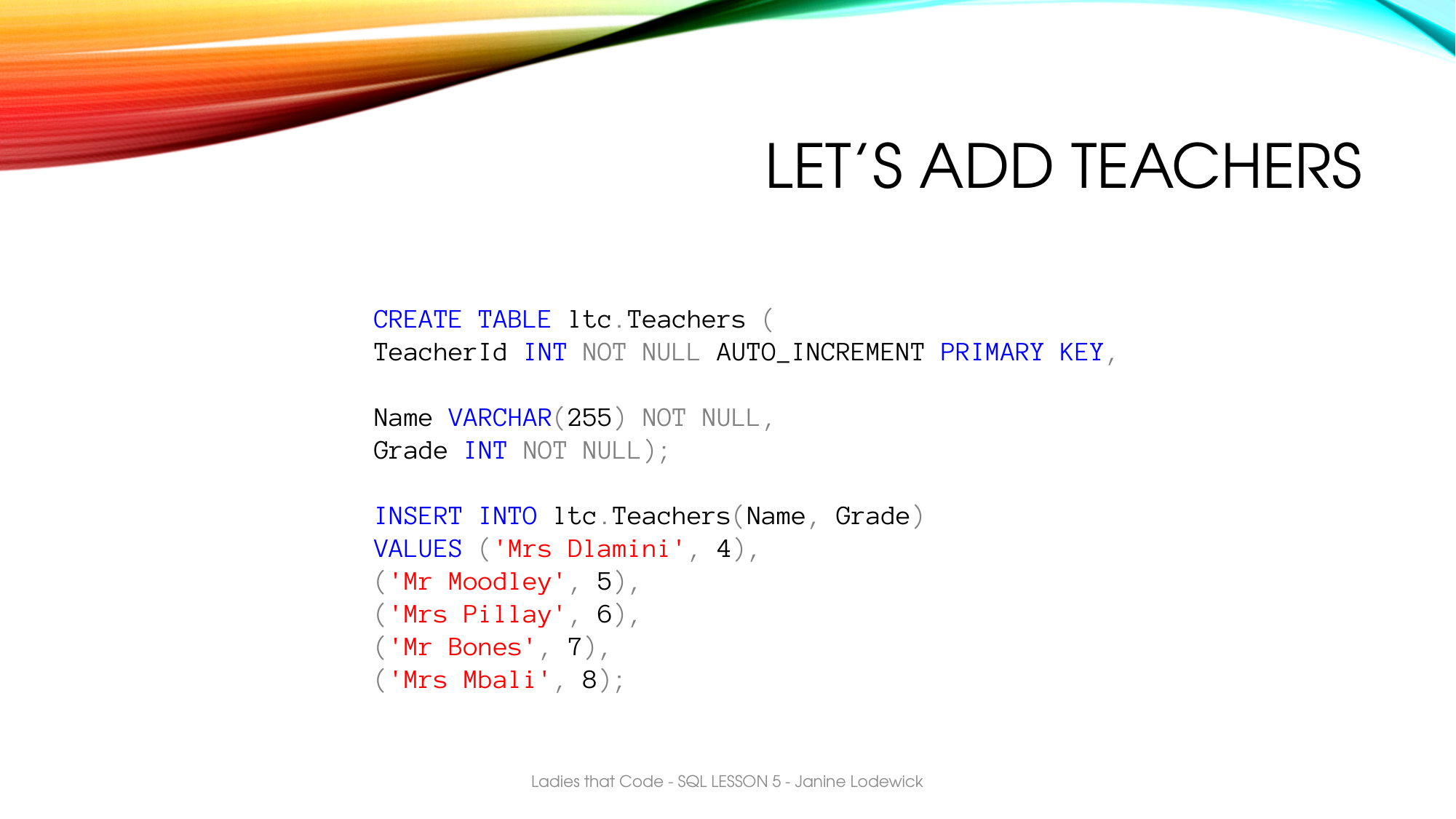

# Let’s add teachers
CREATE TABLE ltc.Teachers (
TeacherId INT NOT NULL AUTO_INCREMENT PRIMARY KEY,
Name VARCHAR(255) NOT NULL,
Grade INT NOT NULL);

INSERT INTO ltc.Teachers(Name, Grade)
VALUES ('Mrs Dlamini', 4),
('Mr Moodley', 5),
('Mrs Pillay', 6),
('Mr Bones', 7),
('Mrs Mbali', 8);
Ladies that Code - SQL LESSON 5 - Janine Lodewick